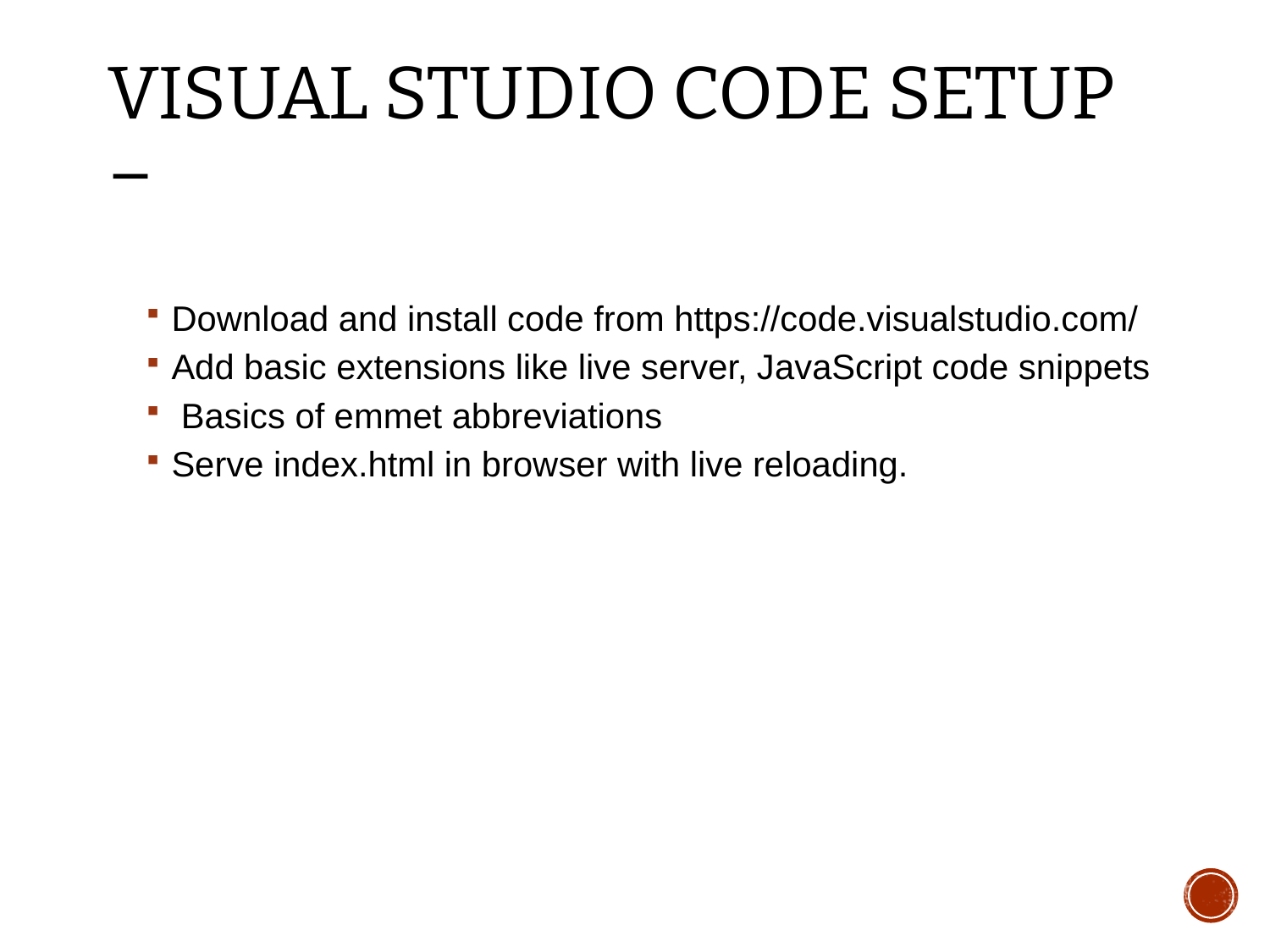

# Visual Studio Code Setup –
Download and install code from https://code.visualstudio.com/
Add basic extensions like live server, JavaScript code snippets
 Basics of emmet abbreviations
Serve index.html in browser with live reloading.